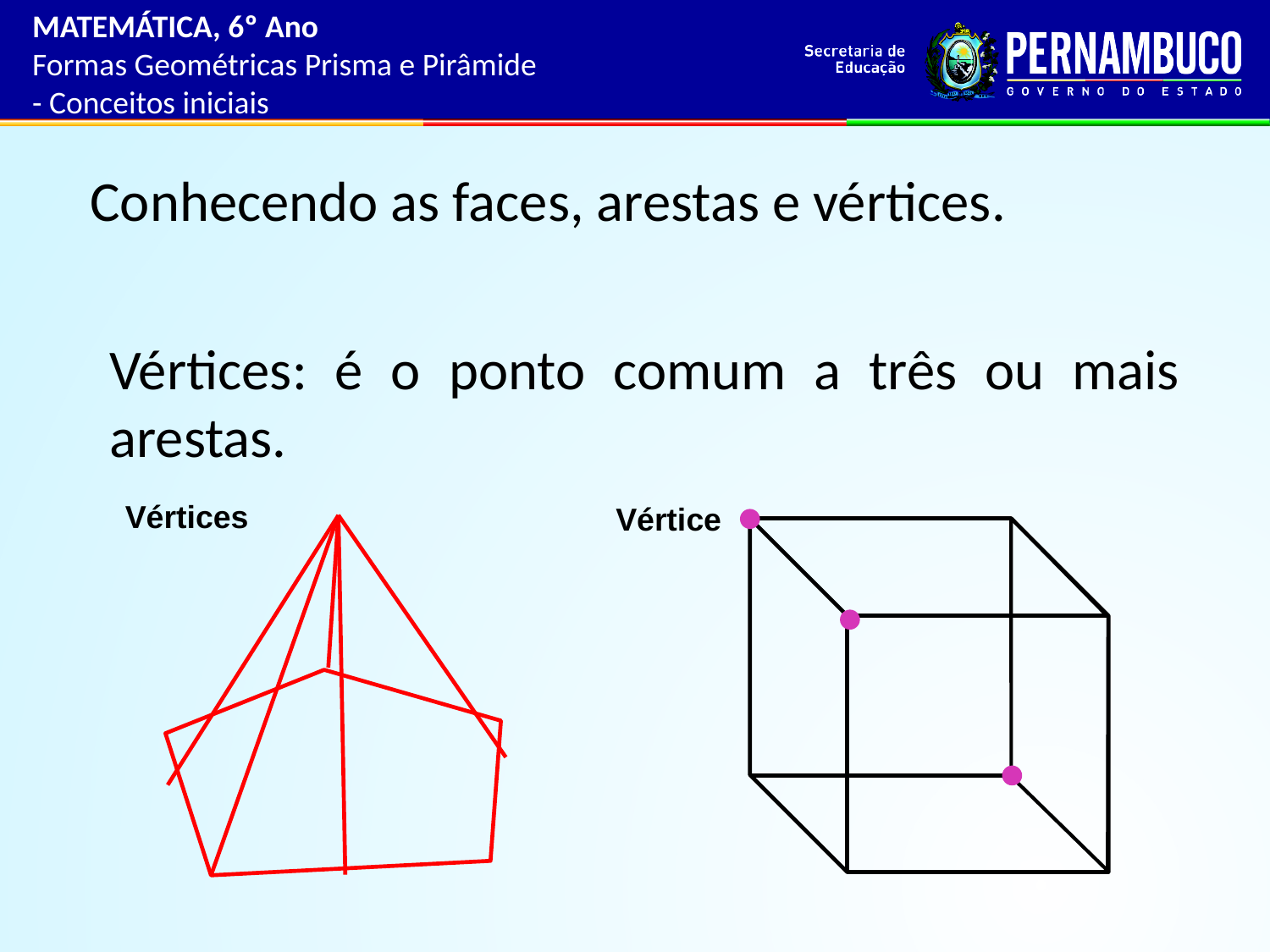

MATEMÁTICA, 6º Ano
Formas Geométricas Prisma e Pirâmide
- Conceitos iniciais

	Conhecendo as faces, arestas e vértices.

	Vértices: é o ponto comum a três ou mais arestas.

Vértices
Vértice